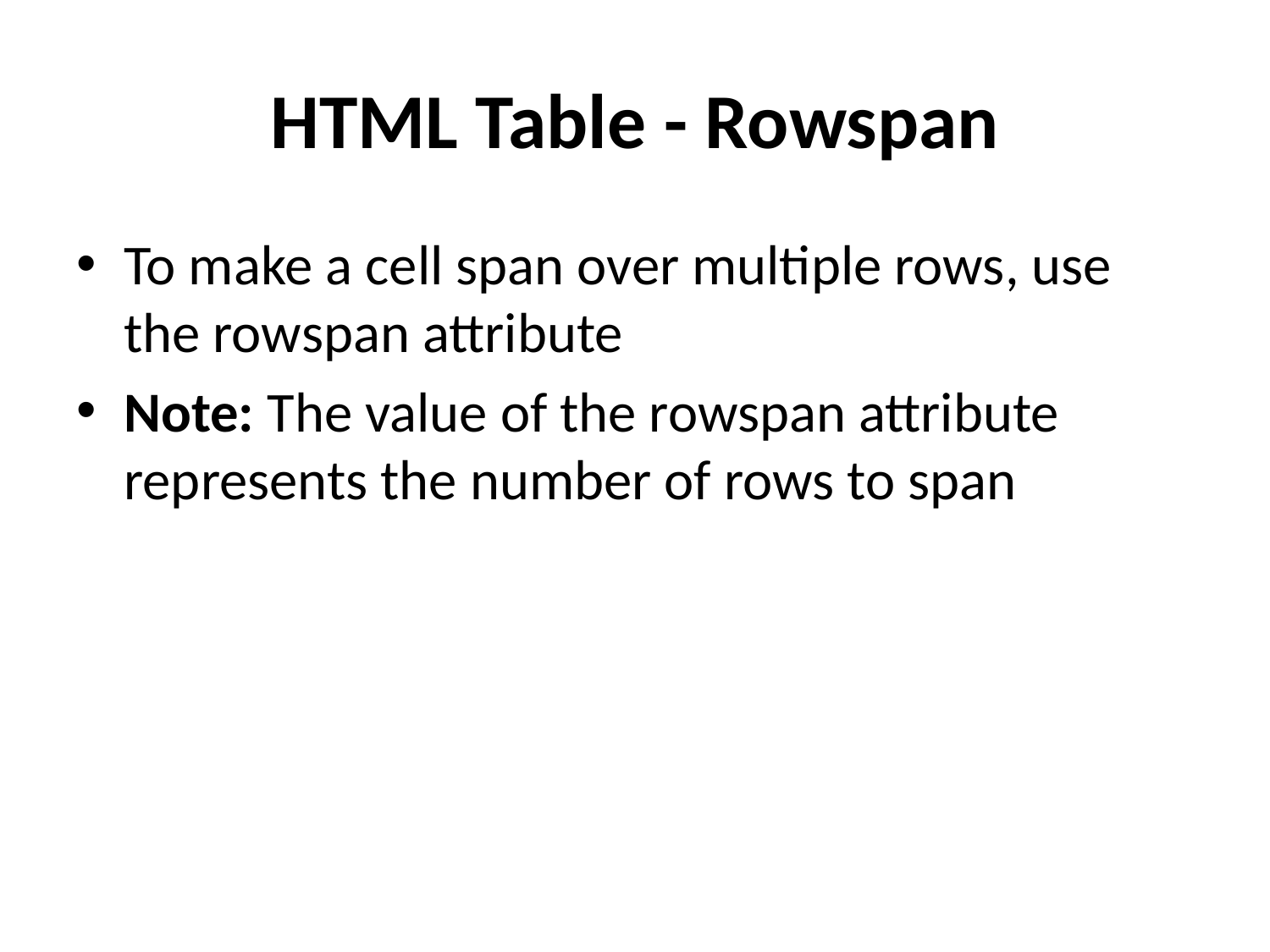

# HTML Table - Rowspan
To make a cell span over multiple rows, use the rowspan attribute
Note: The value of the rowspan attribute represents the number of rows to span